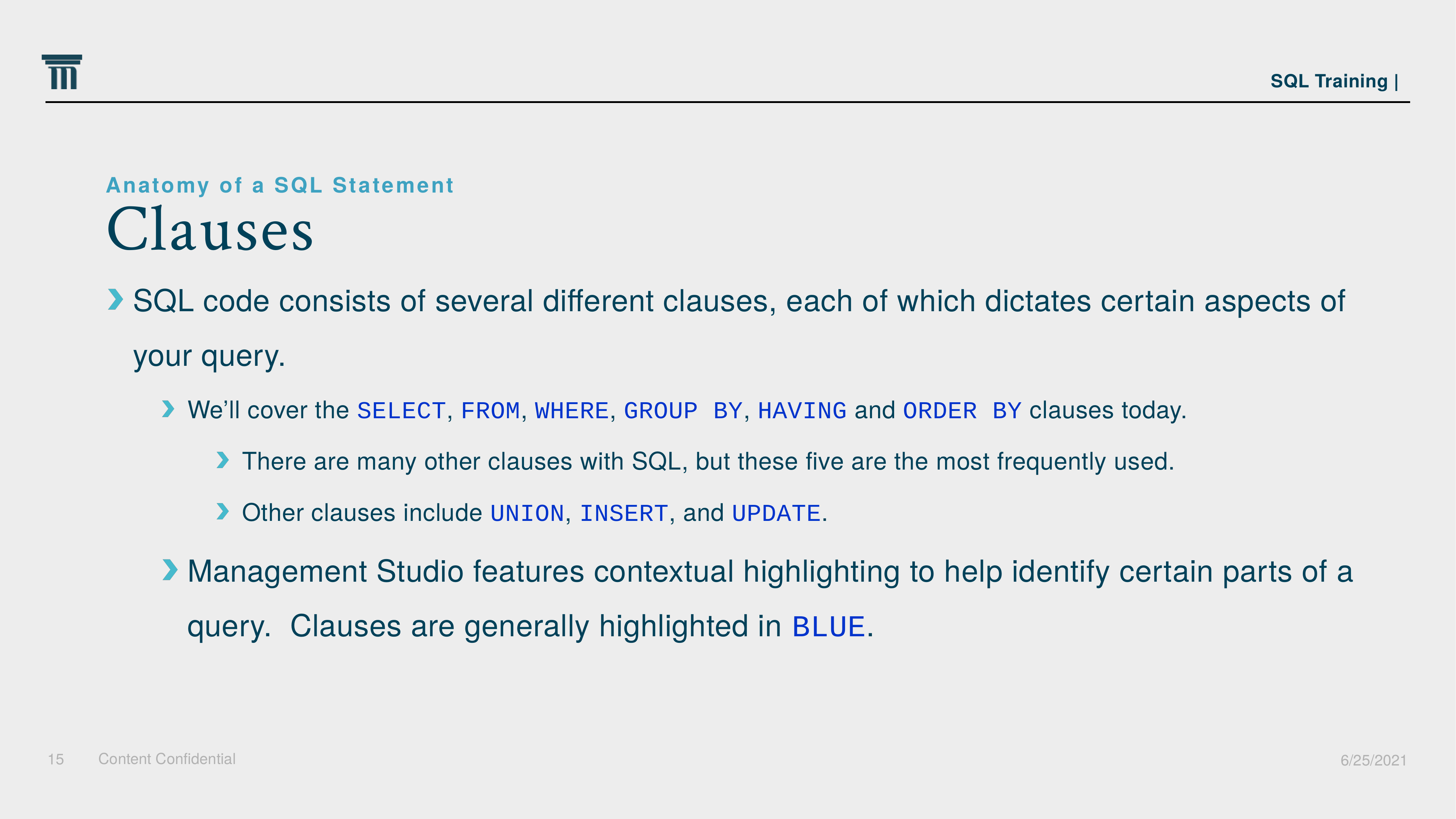

SQL Training |
Anatomy of a SQL Statement
Clauses
SQL code consists of several different clauses, each of which dictates certain aspects of your query.
We’ll cover the SELECT, FROM, WHERE, GROUP BY, HAVING and ORDER BY clauses today.
There are many other clauses with SQL, but these five are the most frequently used.
Other clauses include UNION, INSERT, and UPDATE.
Management Studio features contextual highlighting to help identify certain parts of a query.  Clauses are generally highlighted in BLUE.
6/25/2021
Content Confidential
15